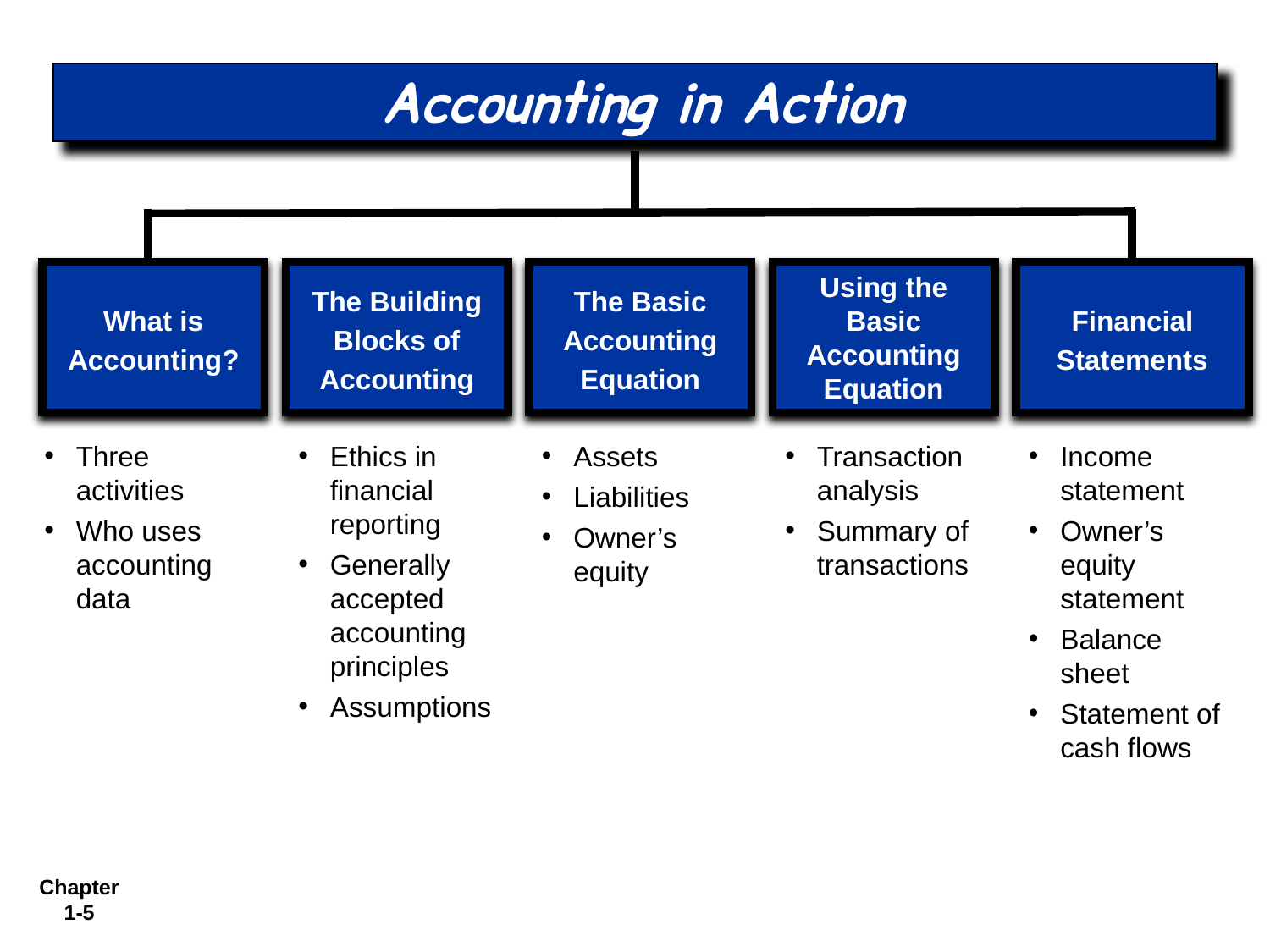

Accounting in Action

What is Accounting?
The Building Blocks of Accounting
The Basic Accounting Equation
Using the Basic Accounting Equation
Financial Statements
Three activities
Who uses accounting data

Ethics in financial reporting
Generally accepted accounting principles
Assumptions
Assets
Liabilities
Owner’s equity

Transaction analysis
Summary of transactions
Income statement
Owner’s equity statement
Balance sheet
Statement of cash flows